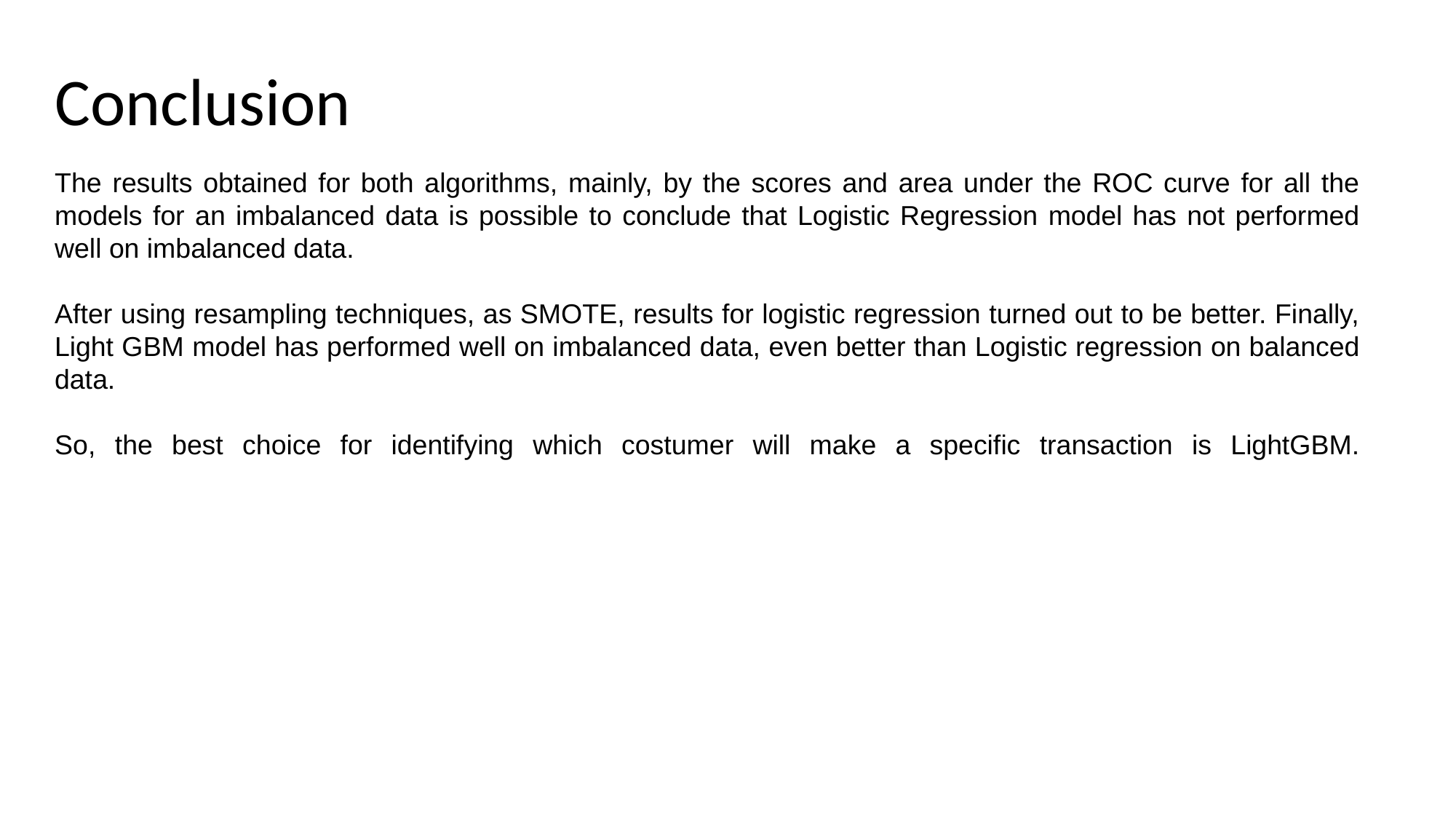

# Conclusion
The results obtained for both algorithms, mainly, by the scores and area under the ROC curve for all the models for an imbalanced data is possible to conclude that Logistic Regression model has not performed well on imbalanced data.

After using resampling techniques, as SMOTE, results for logistic regression turned out to be better. Finally, Light GBM model has performed well on imbalanced data, even better than Logistic regression on balanced data.

So, the best choice for identifying which costumer will make a specific transaction is LightGBM.